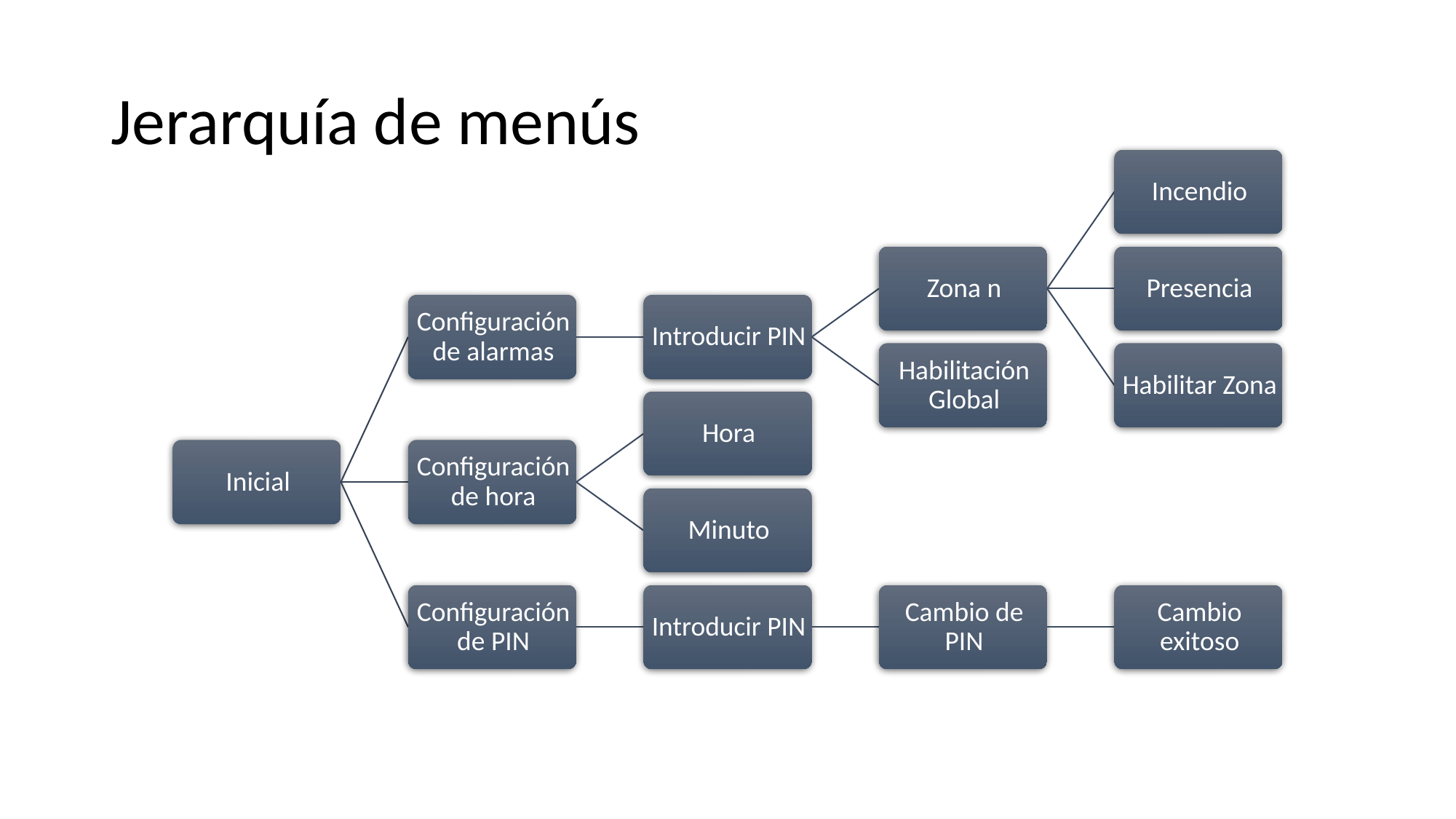

# Jerarquía de menús
Inicial

Configuración de alarmas

Introducir PIN

Zona n

Incendio

Presencia

Habilitar Zona

Habilitación Global

Configuración de hora

Hora

Minuto

Configuración de PIN

Introducir PIN

Cambio de PIN

Cambio exitoso